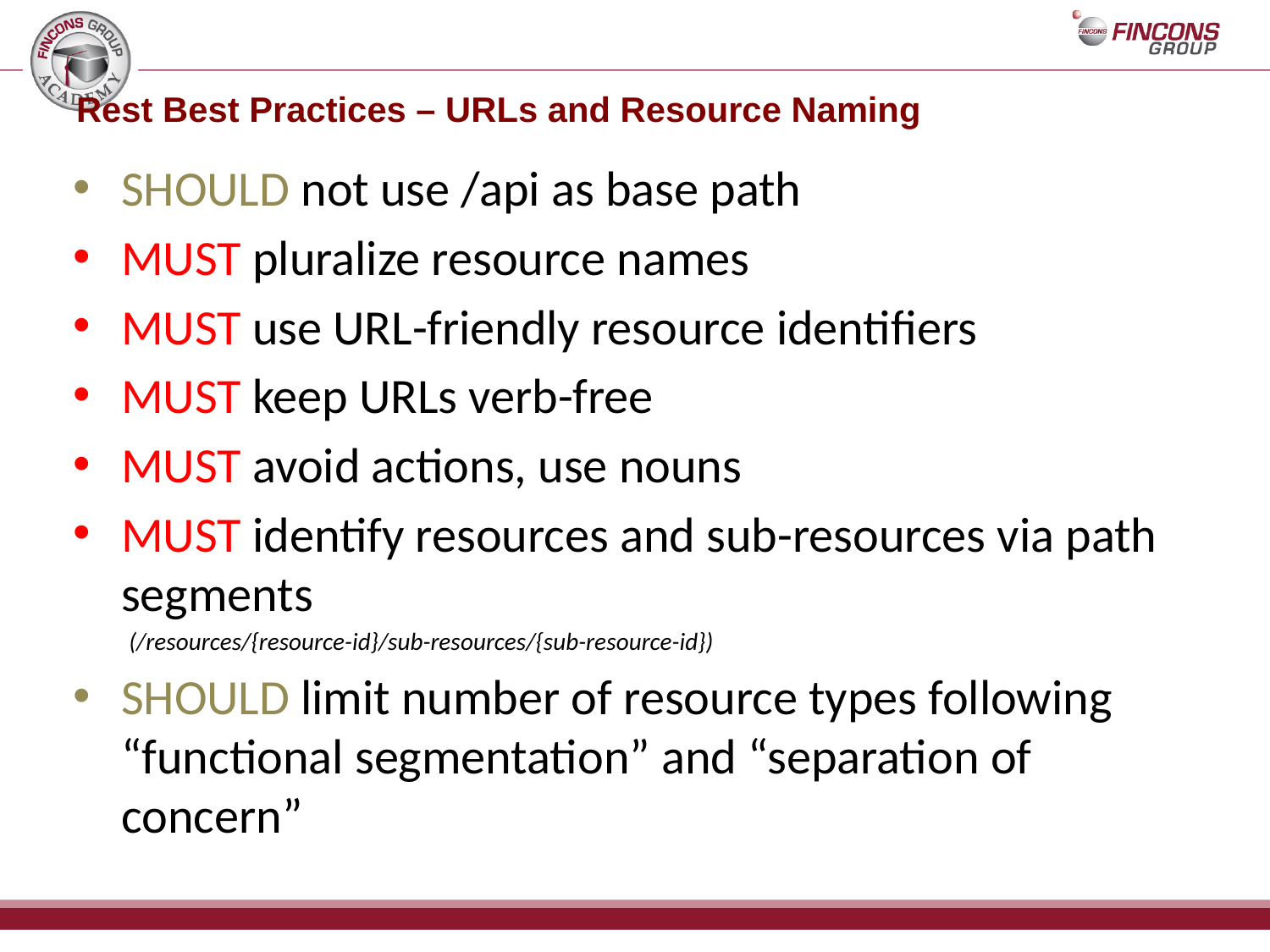

# Rest Best Practices – URLs and Resource Naming
SHOULD not use /api as base path
MUST pluralize resource names
MUST use URL-friendly resource identifiers
MUST keep URLs verb-free
MUST avoid actions, use nouns
MUST identify resources and sub-resources via path segments
(/resources/{resource-id}/sub-resources/{sub-resource-id})
SHOULD limit number of resource types following “functional segmentation” and “separation of concern”